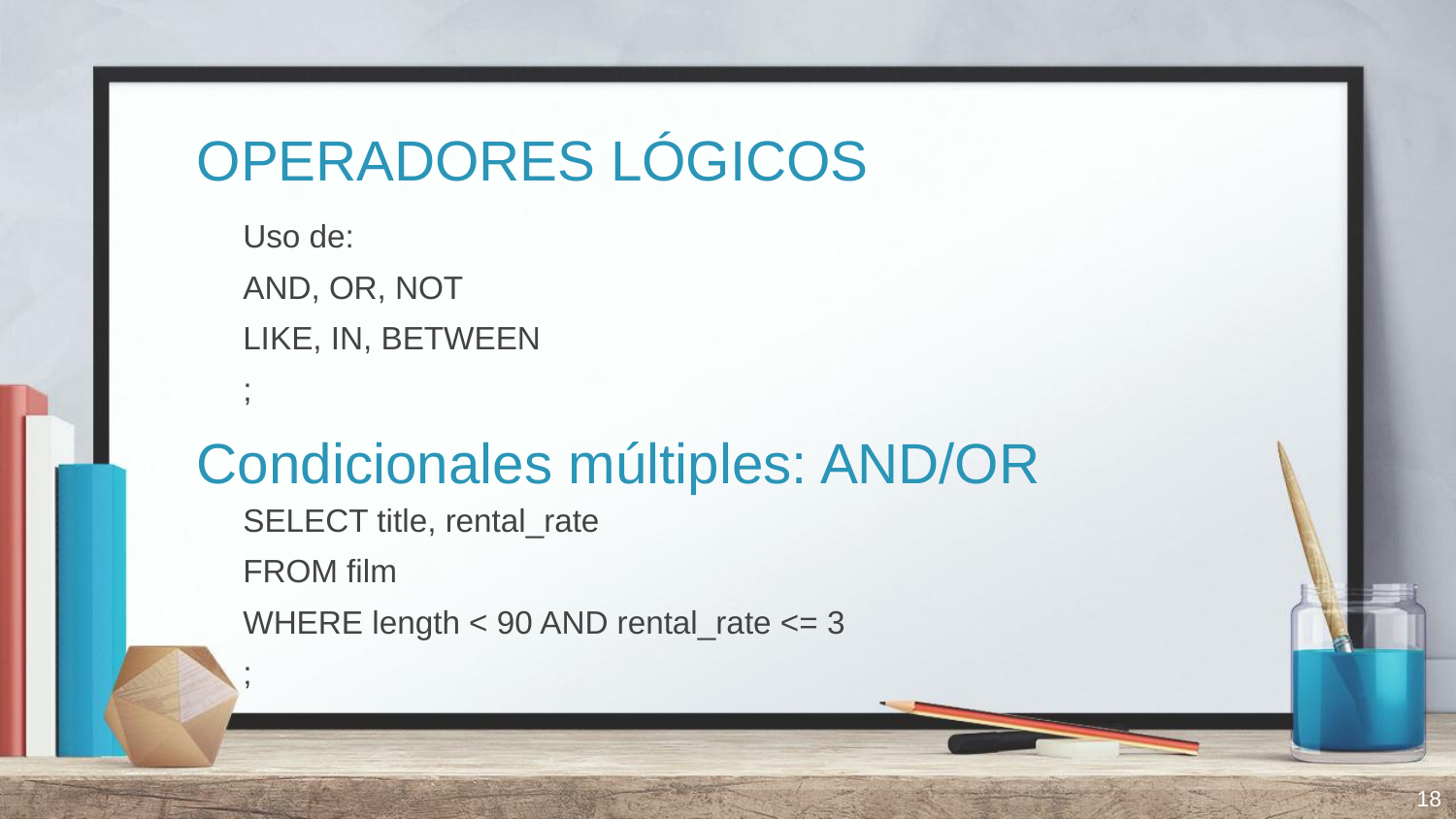

OPERADORES LÓGICOS
Uso de:
AND, OR, NOT
LIKE, IN, BETWEEN
;
Condicionales múltiples: AND/OR
SELECT title, rental_rate
FROM film
WHERE length < 90 AND rental_rate <= 3
;
18